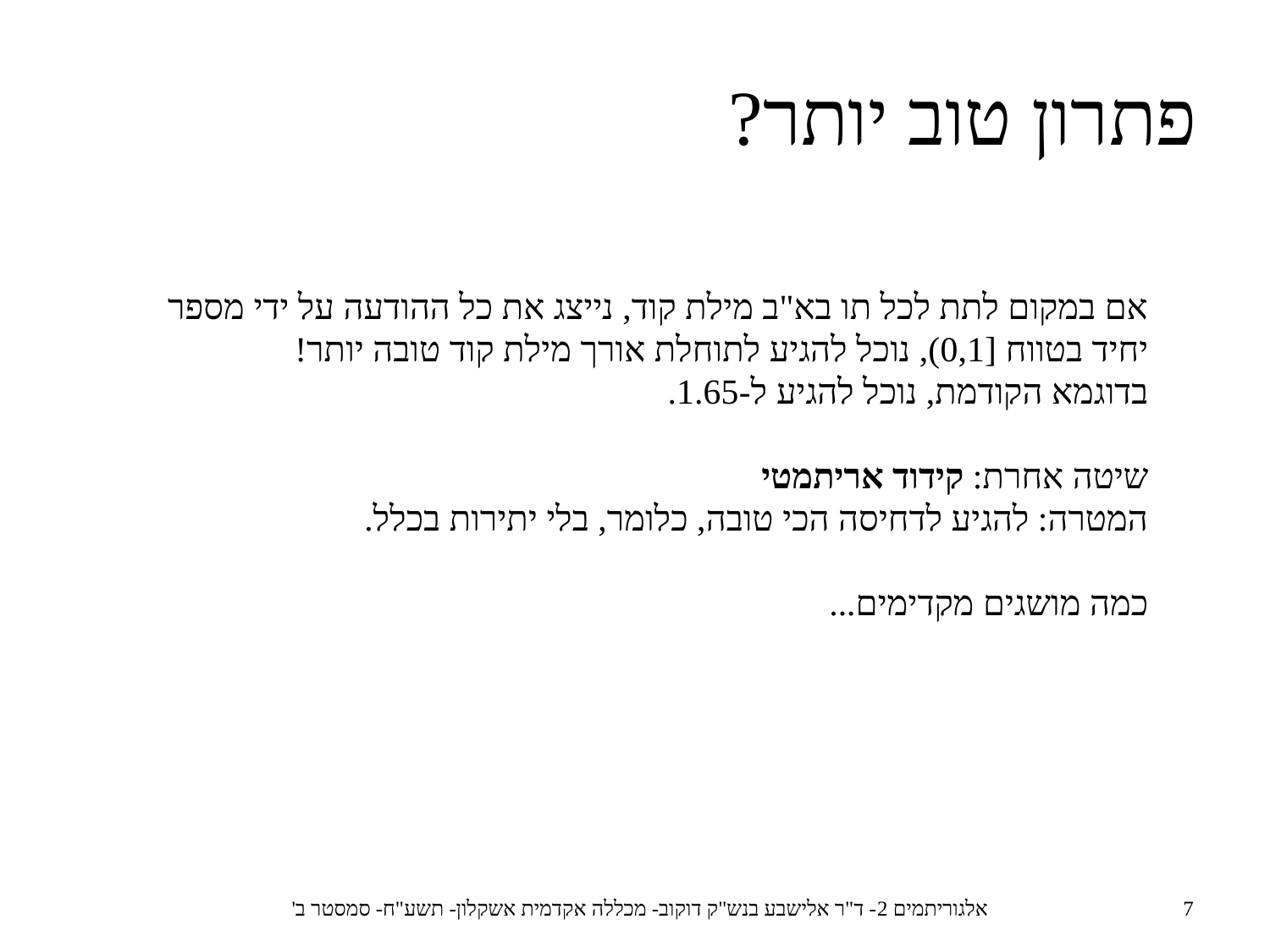

פתרון טוב יותר?
אם במקום לתת לכל תו בא"ב מילת קוד, נייצג את כל ההודעה על ידי מספר יחיד בטווח [0,1), נוכל להגיע לתוחלת אורך מילת קוד טובה יותר!
בדוגמא הקודמת, נוכל להגיע ל-1.65.

שיטה אחרת: קידוד אריתמטי
המטרה: להגיע לדחיסה הכי טובה, כלומר, בלי יתירות בכלל.

כמה מושגים מקדימים...

אלגוריתמים 2- ד"ר אלישבע בנש"ק דוקוב- מכללה אקדמית אשקלון- תשע"ח- סמסטר ב'
7